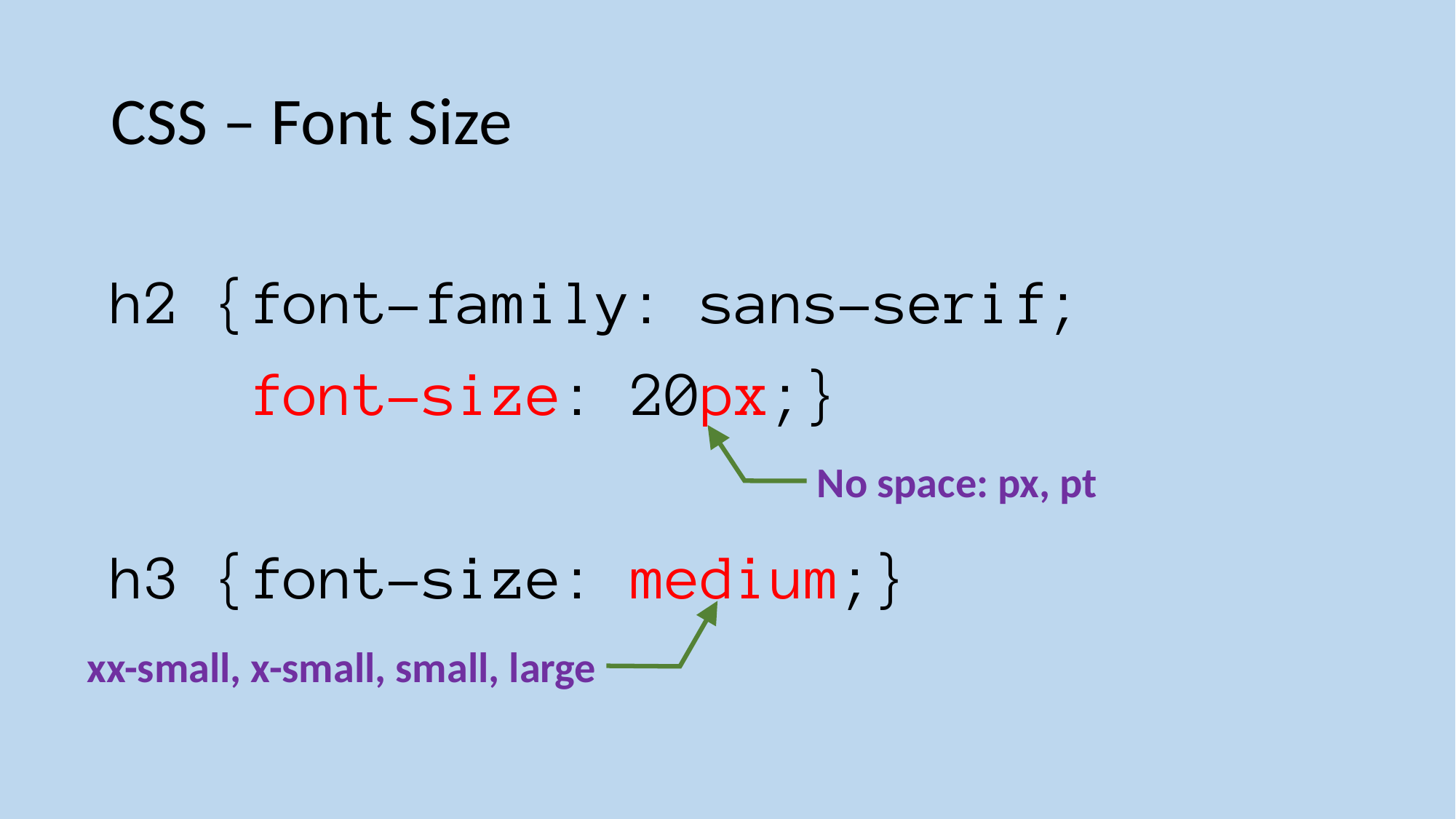

# CSS – Font Size
h2 {font-family: sans-serif;
    font-size: 20px;}

h3 {font-size: medium;}
No space: px, pt
xx-small, x-small, small, large